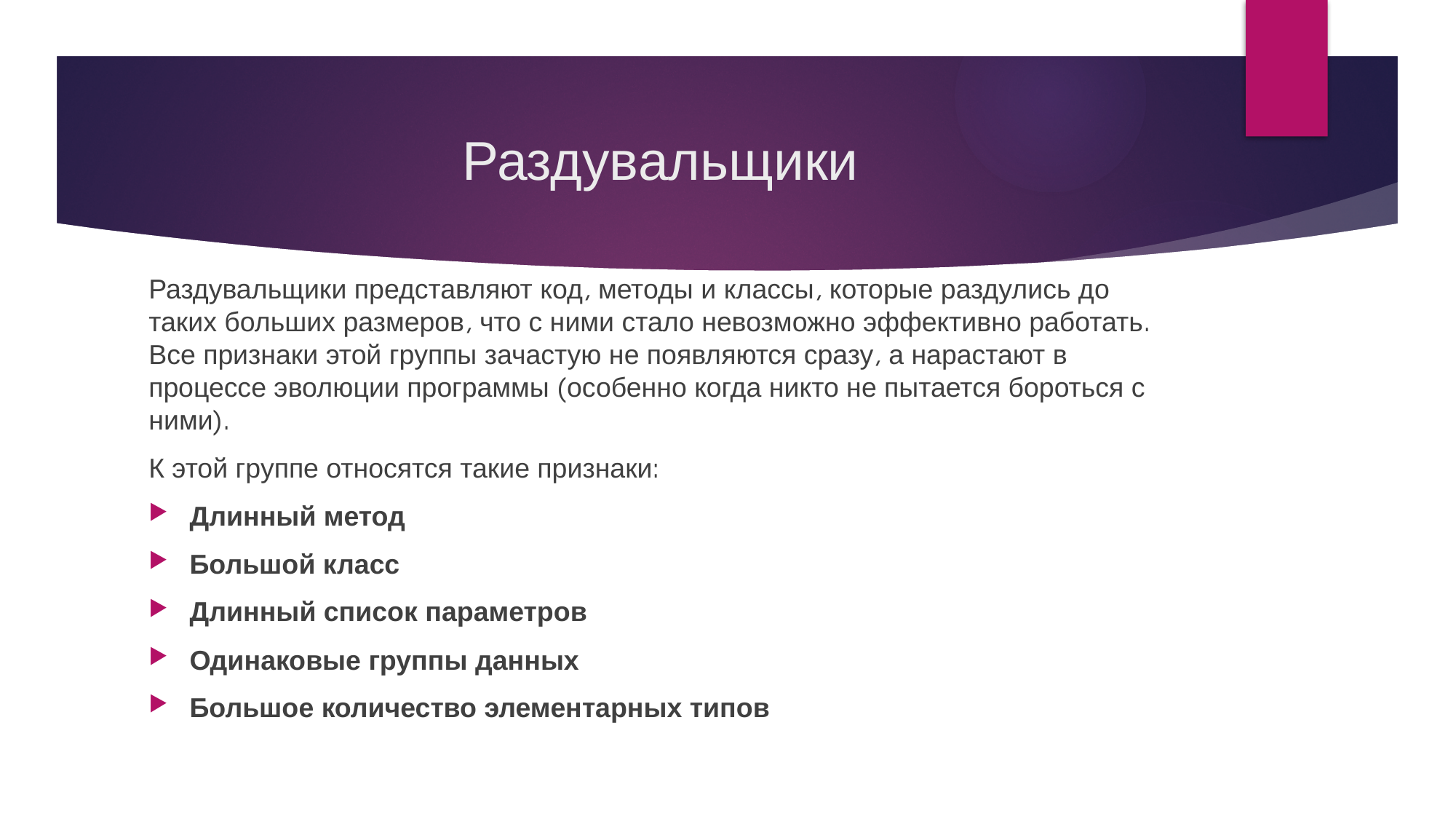

# Раздувальщики
Раздувальщики представляют код, методы и классы, которые раздулись до таких больших размеров, что с ними стало невозможно эффективно работать. Все признаки этой группы зачастую не появляются сразу, а нарастают в процессе эволюции программы (особенно когда никто не пытается бороться с ними).
К этой группе относятся такие признаки:
Длинный метод
Большой класс
Длинный список параметров
Одинаковые группы данных
Большое количество элементарных типов